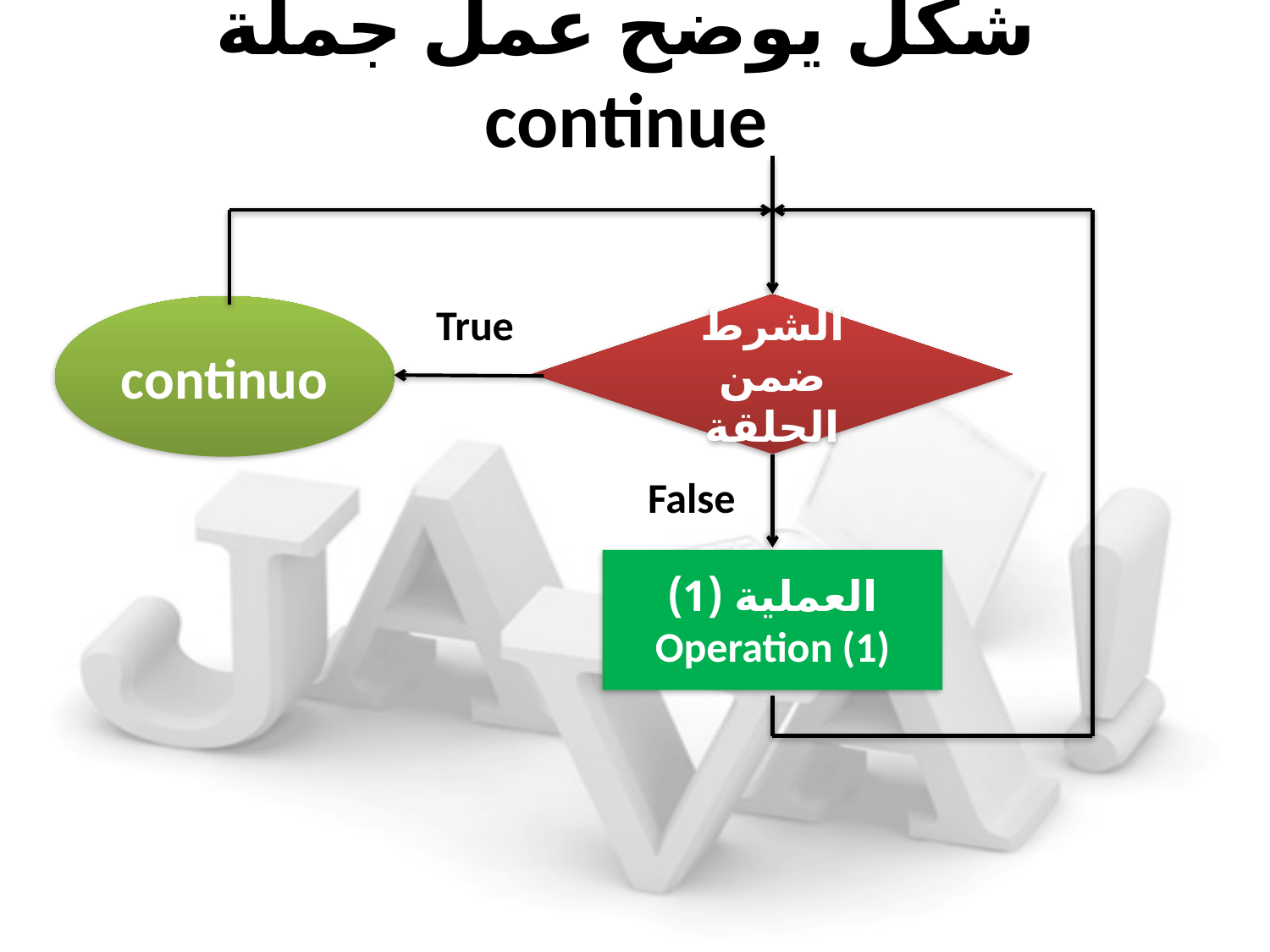

# شكل يوضح عمل جملة continue
True
الشرط ضمن الحلقة
continuo
False
العملية (1) Operation (1)